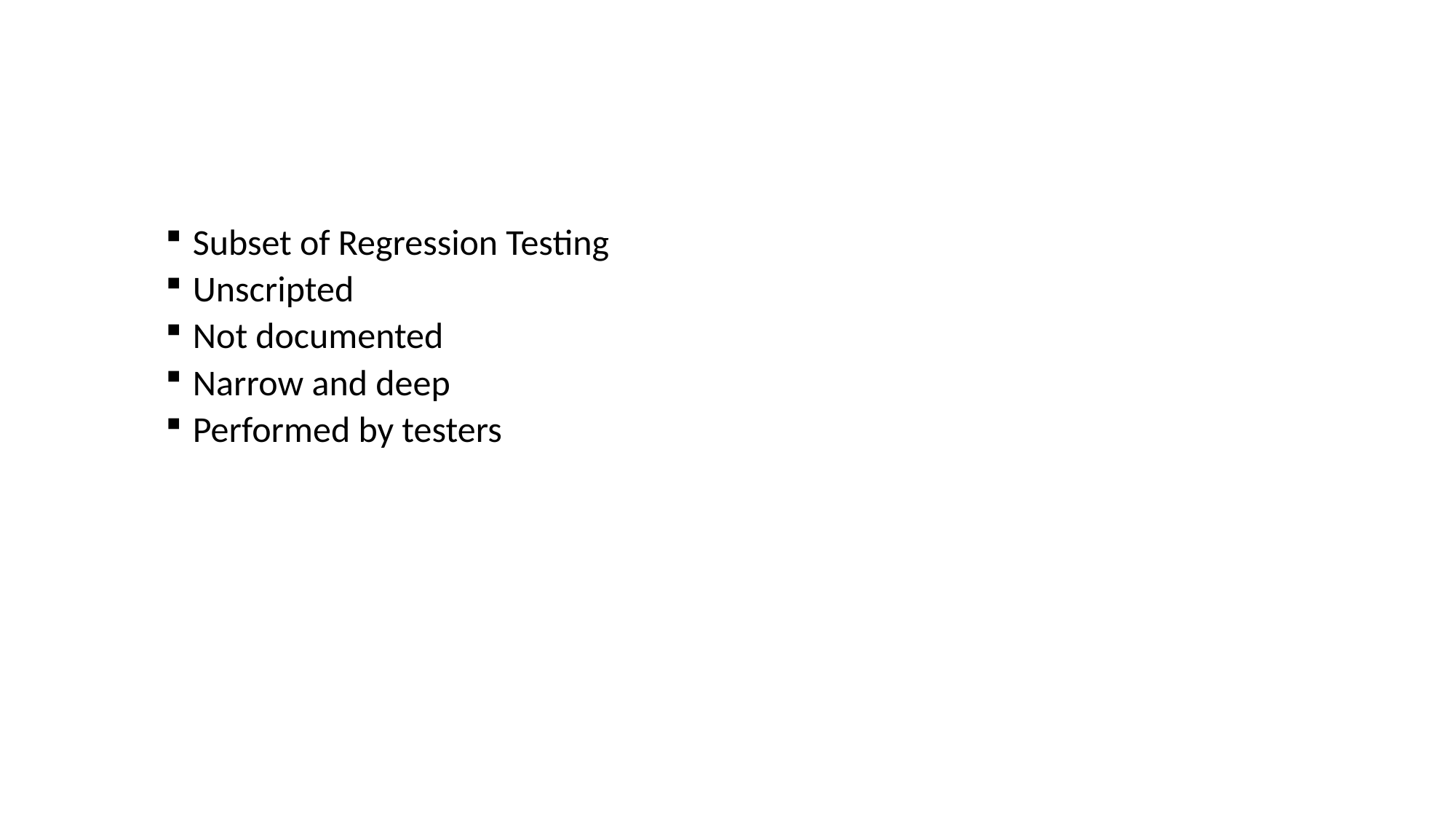

#
Subset of Regression Testing
Unscripted
Not documented
Narrow and deep
Performed by testers